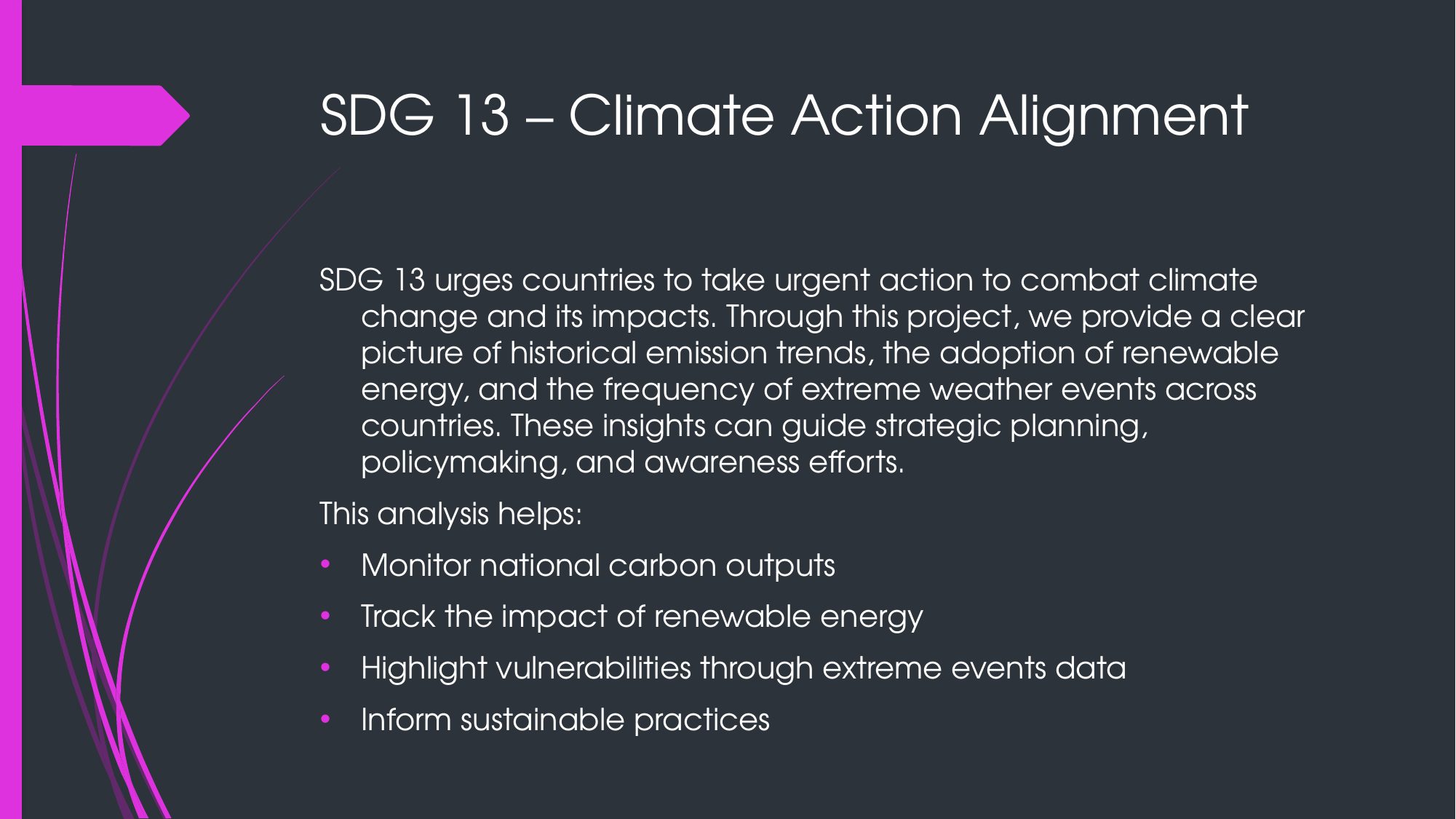

# SDG 13 – Climate Action Alignment
SDG 13 urges countries to take urgent action to combat climate change and its impacts. Through this project, we provide a clear picture of historical emission trends, the adoption of renewable energy, and the frequency of extreme weather events across countries. These insights can guide strategic planning, policymaking, and awareness efforts.
This analysis helps:
Monitor national carbon outputs
Track the impact of renewable energy
Highlight vulnerabilities through extreme events data
Inform sustainable practices